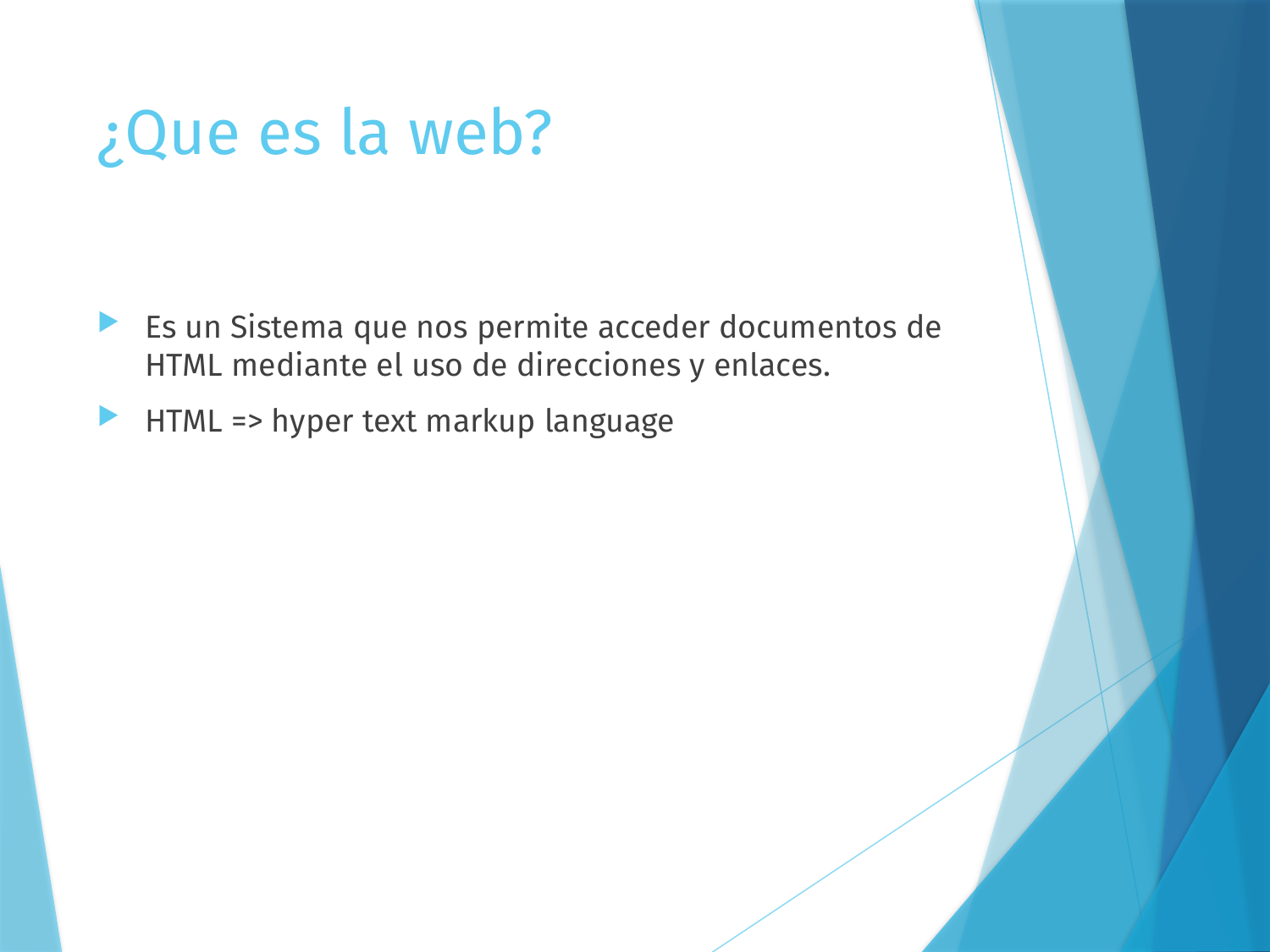

# ¿Que es la web?
Es un Sistema que nos permite acceder documentos de HTML mediante el uso de direcciones y enlaces.
HTML => hyper text markup language